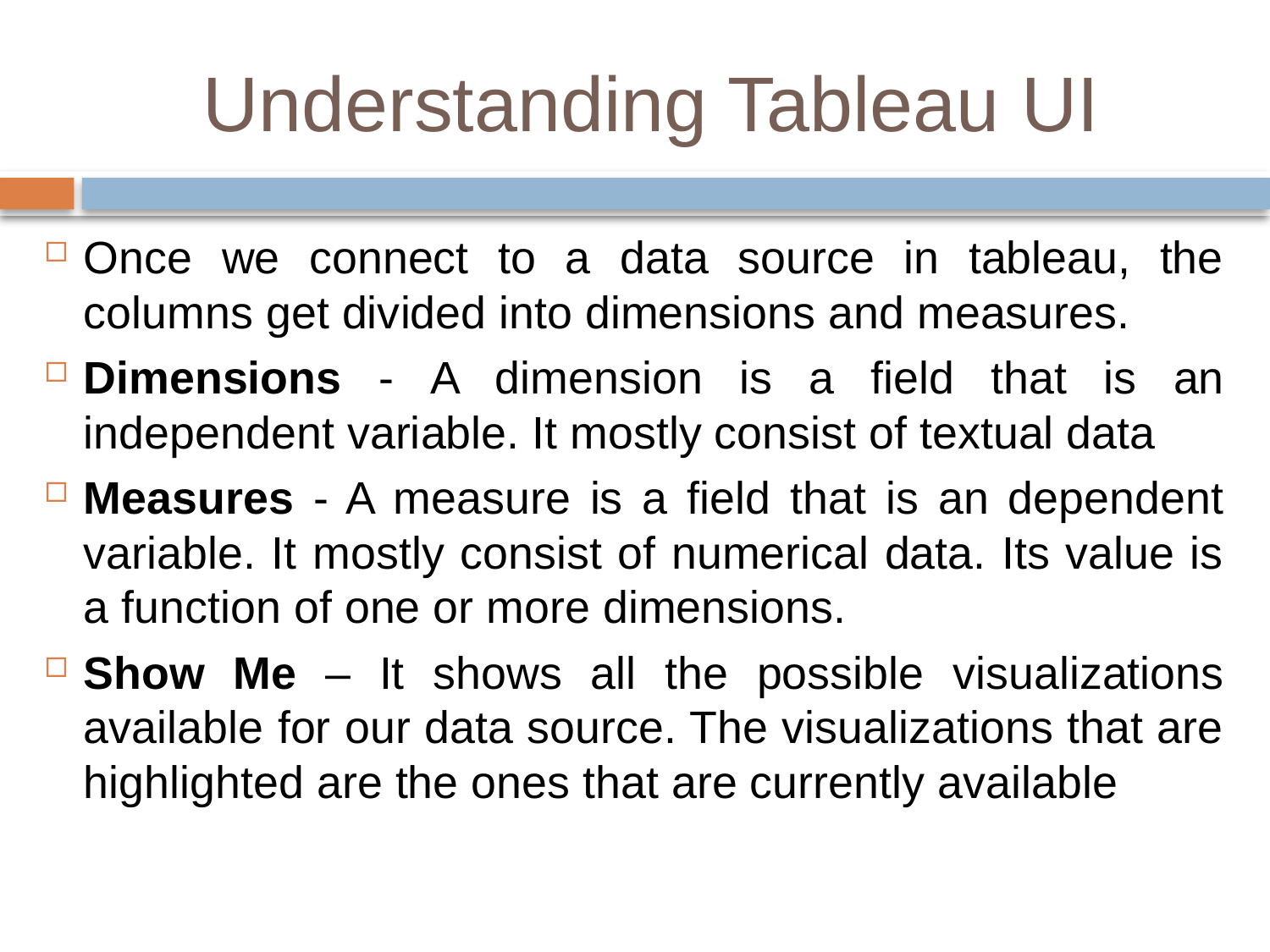

# Understanding Tableau UI
Once we connect to a data source in tableau, the columns get divided into dimensions and measures.
Dimensions - A dimension is a field that is an independent variable. It mostly consist of textual data
Measures - A measure is a field that is an dependent variable. It mostly consist of numerical data. Its value is a function of one or more dimensions.
Show Me – It shows all the possible visualizations available for our data source. The visualizations that are highlighted are the ones that are currently available